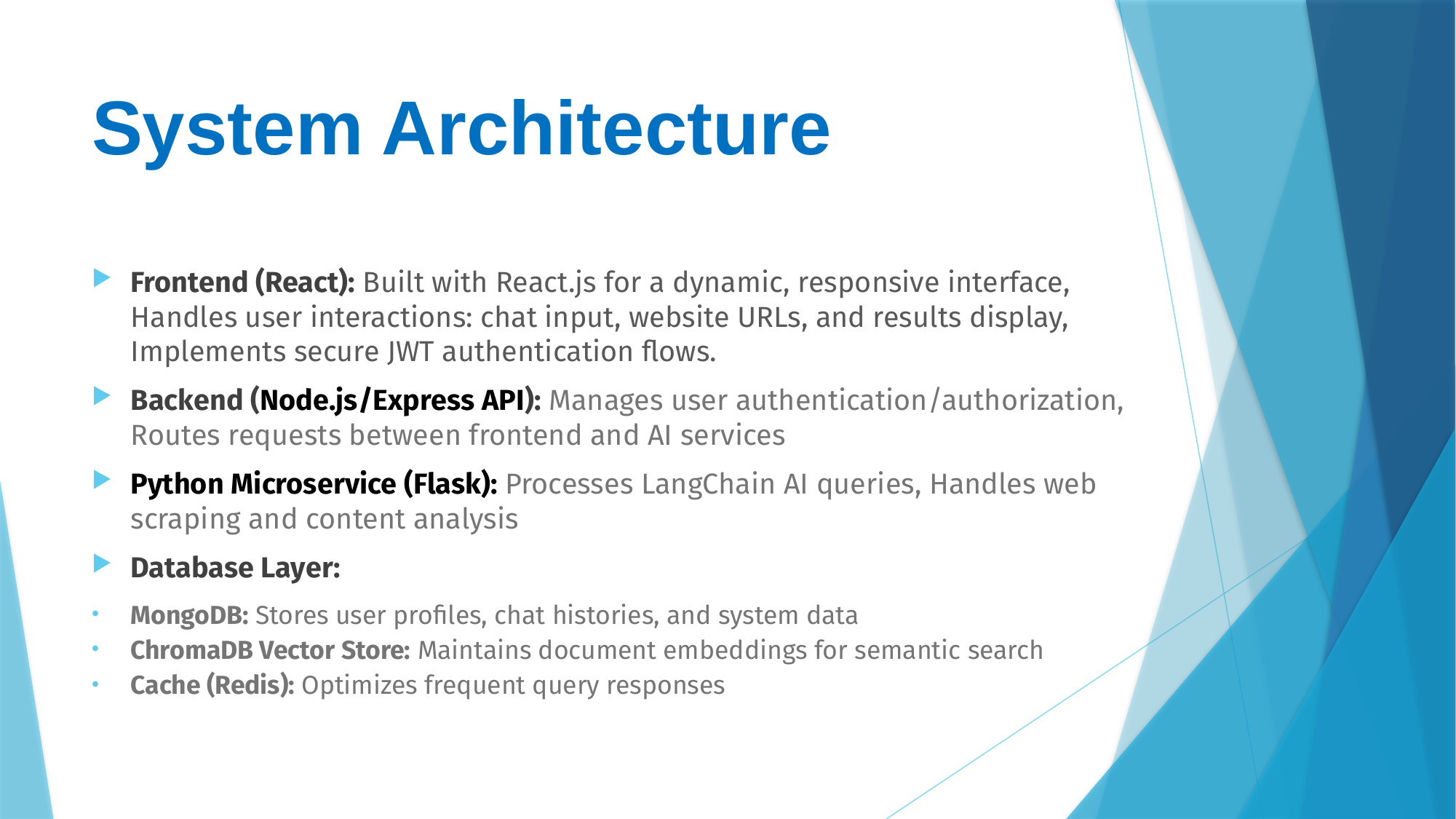

# System Architecture
Frontend (React): Built with React.js for a dynamic, responsive interface, Handles user interactions: chat input, website URLs, and results display, Implements secure JWT authentication flows.
Backend (Node.js/Express API): Manages user authentication/authorization, Routes requests between frontend and AI services
Python Microservice (Flask): Processes LangChain AI queries, Handles web scraping and content analysis
Database Layer:
MongoDB: Stores user profiles, chat histories, and system data
ChromaDB Vector Store: Maintains document embeddings for semantic search
Cache (Redis): Optimizes frequent query responses